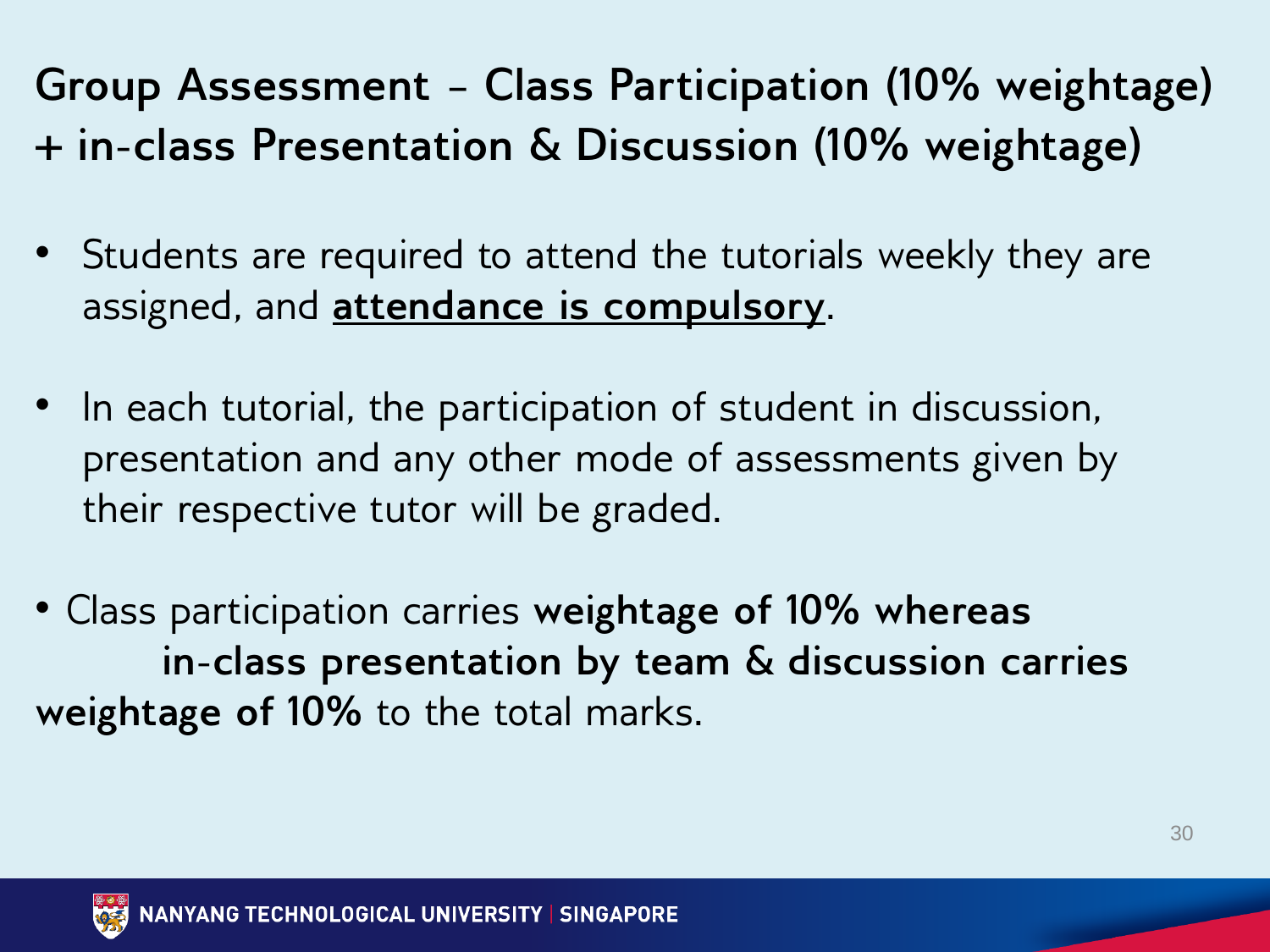

# Group Assessment – Class Participation (10% weightage) + in-class Presentation & Discussion (10% weightage)
Students are required to attend the tutorials weekly they are assigned, and attendance is compulsory.

In each tutorial, the participation of student in discussion, presentation and any other mode of assessments given by their respective tutor will be graded.

Class participation carries weightage of 10% whereas
	in-class presentation by team & discussion carries 	weightage of 10% to the total marks.

30